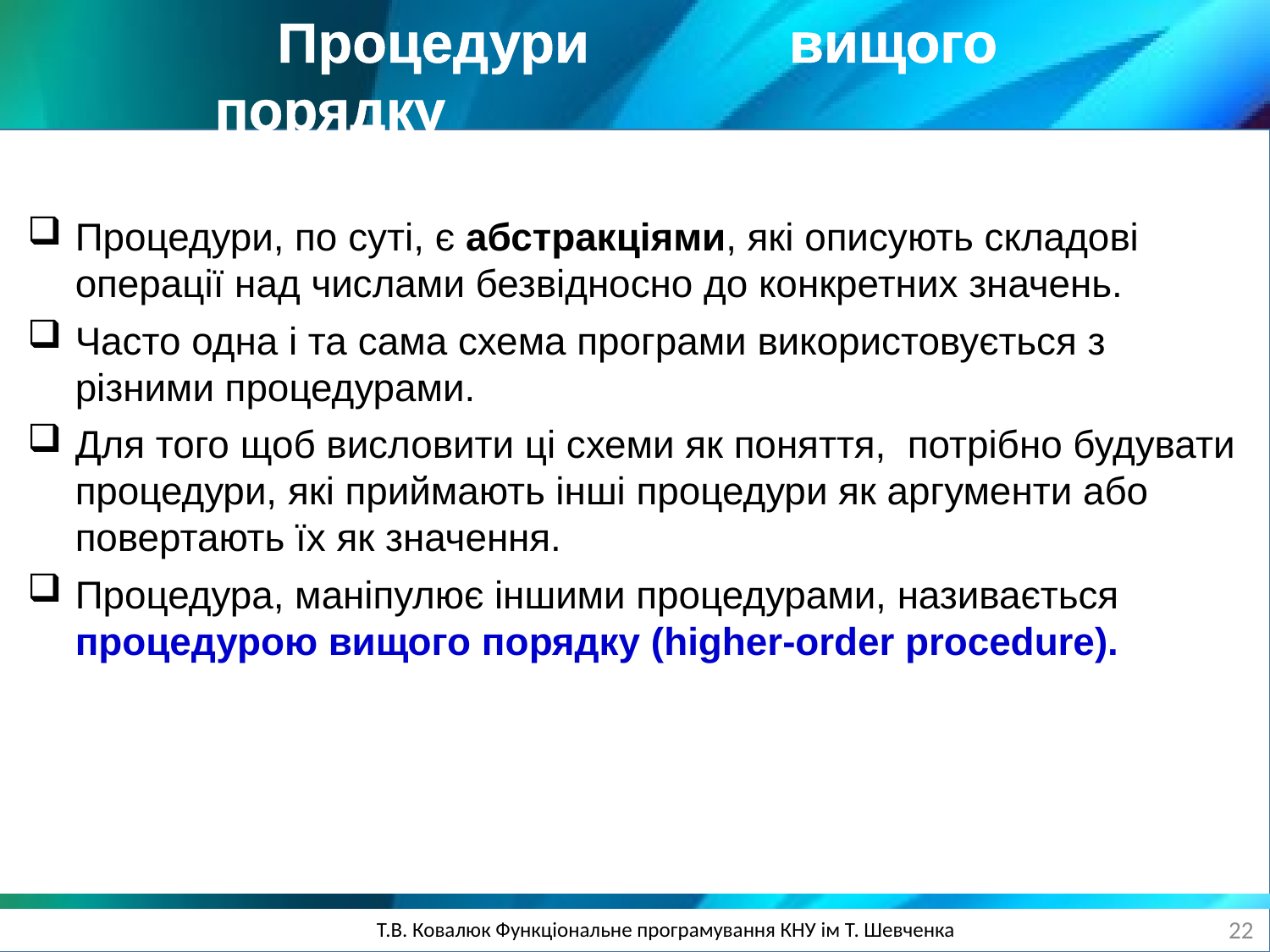

Процедури вищого порядку
Процедури, по суті, є абстракціями, які описують складові операції над числами безвідносно до конкретних значень.
Часто одна і та сама схема програми використовується з різними процедурами.
Для того щоб висловити ці схеми як поняття,  потрібно будувати процедури, які приймають інші процедури як аргументи або повертають їх як значення.
Процедура, маніпулює іншими процедурами, називається процедурою вищого порядку (higher-order procedure).
22